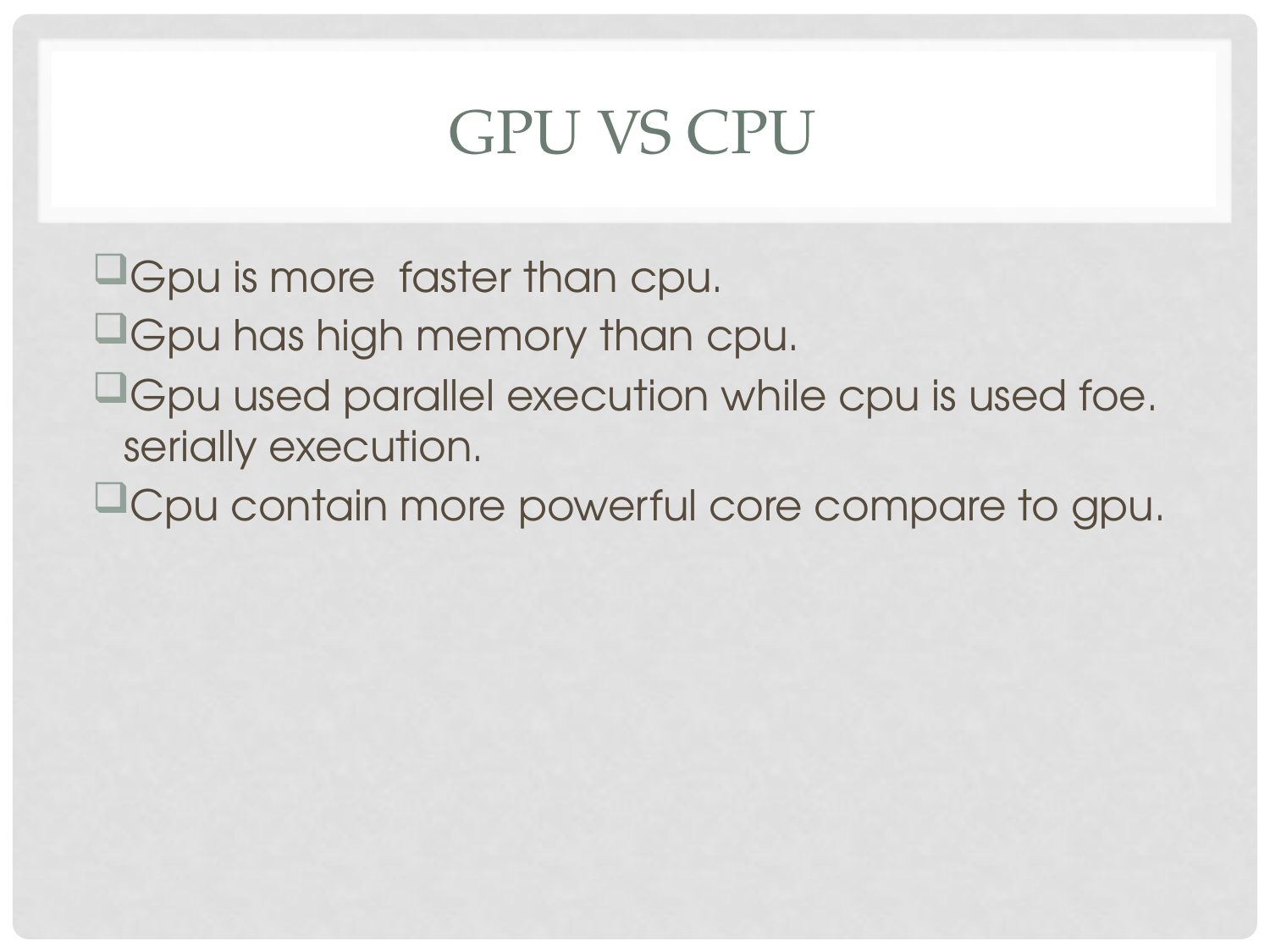

# Gpu vs cpu
Gpu is more  faster than cpu.
Gpu has high memory than cpu.
Gpu used parallel execution while cpu is used foe. serially execution.
Cpu contain more powerful core compare to gpu.